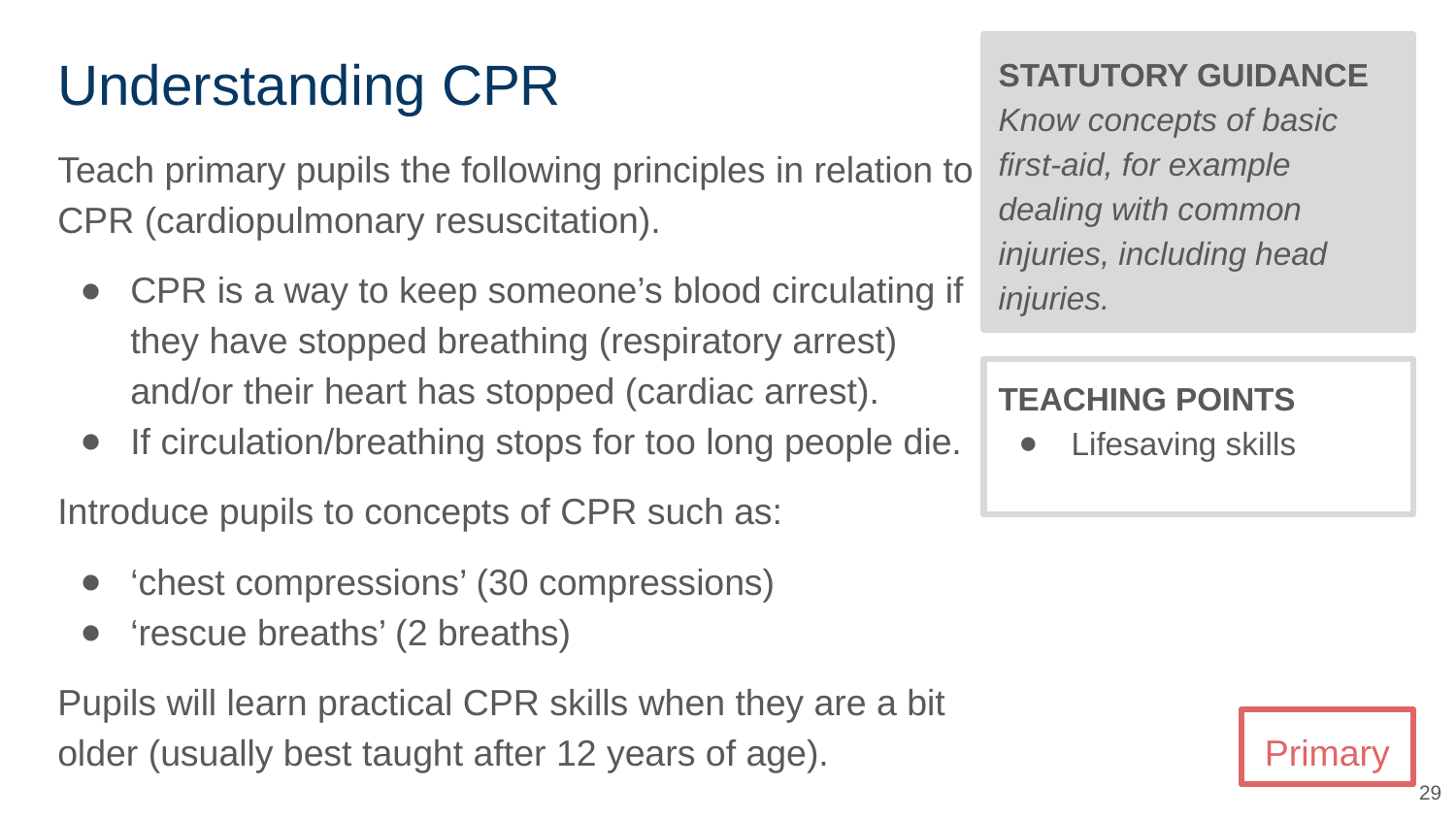

# Understanding CPR
STATUTORY GUIDANCE
Know concepts of basic first-aid, for example dealing with common injuries, including head injuries.

Teach primary pupils the following principles in relation to CPR (cardiopulmonary resuscitation).
CPR is a way to keep someone’s blood circulating if they have stopped breathing (respiratory arrest) and/or their heart has stopped (cardiac arrest).
If circulation/breathing stops for too long people die.
Introduce pupils to concepts of CPR such as:
‘chest compressions’ (30 compressions)
‘rescue breaths’ (2 breaths)
Pupils will learn practical CPR skills when they are a bit older (usually best taught after 12 years of age).
TEACHING POINTS
Lifesaving skills

Primary
29